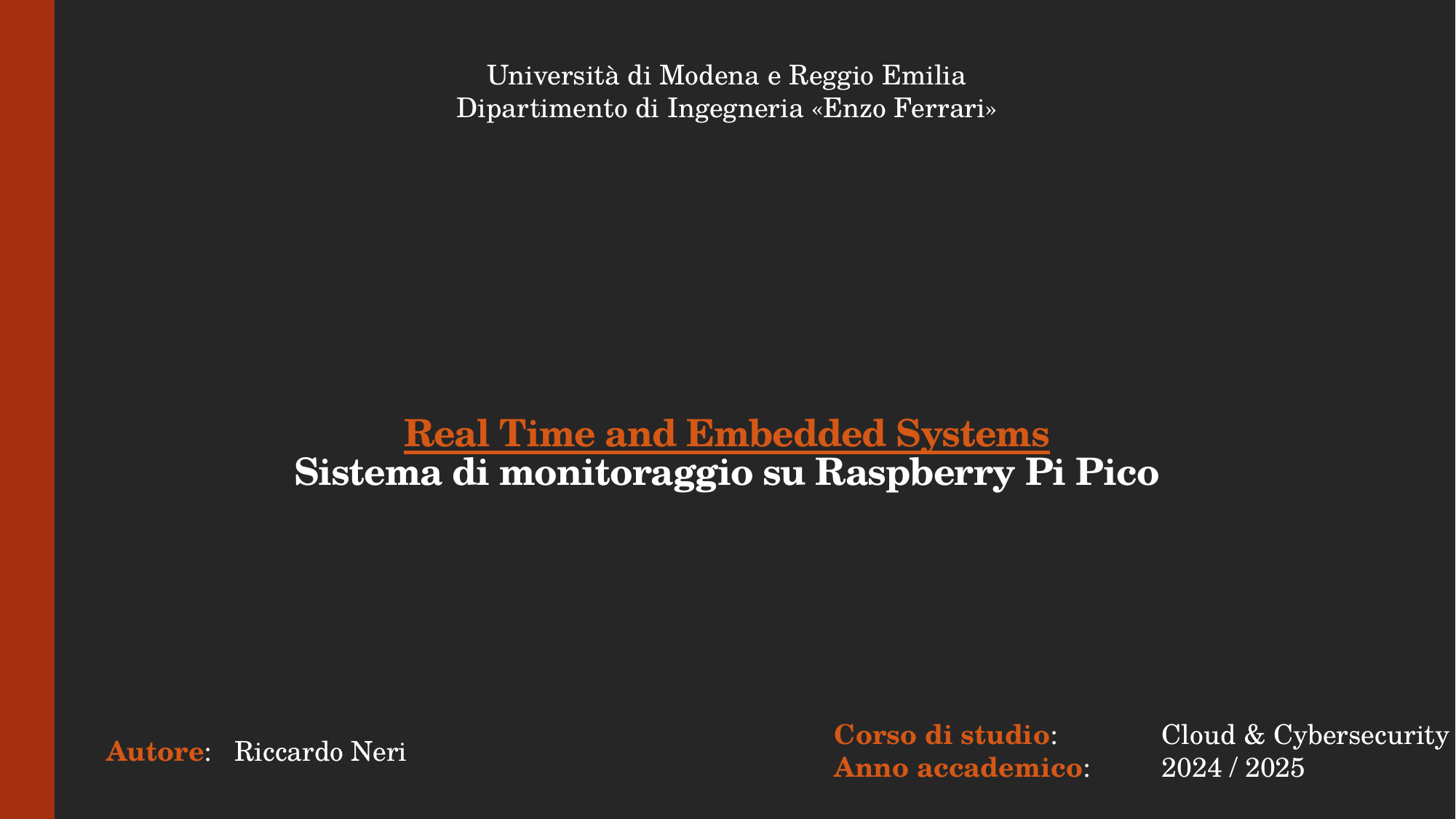

Università di Modena e Reggio Emilia
Dipartimento di Ingegneria «Enzo Ferrari»
# Real Time and Embedded Systems Sistema di monitoraggio su Raspberry Pi Pico
Corso di studio:	Cloud & Cybersecurity
Anno accademico:	2024 / 2025
Autore:   Riccardo Neri